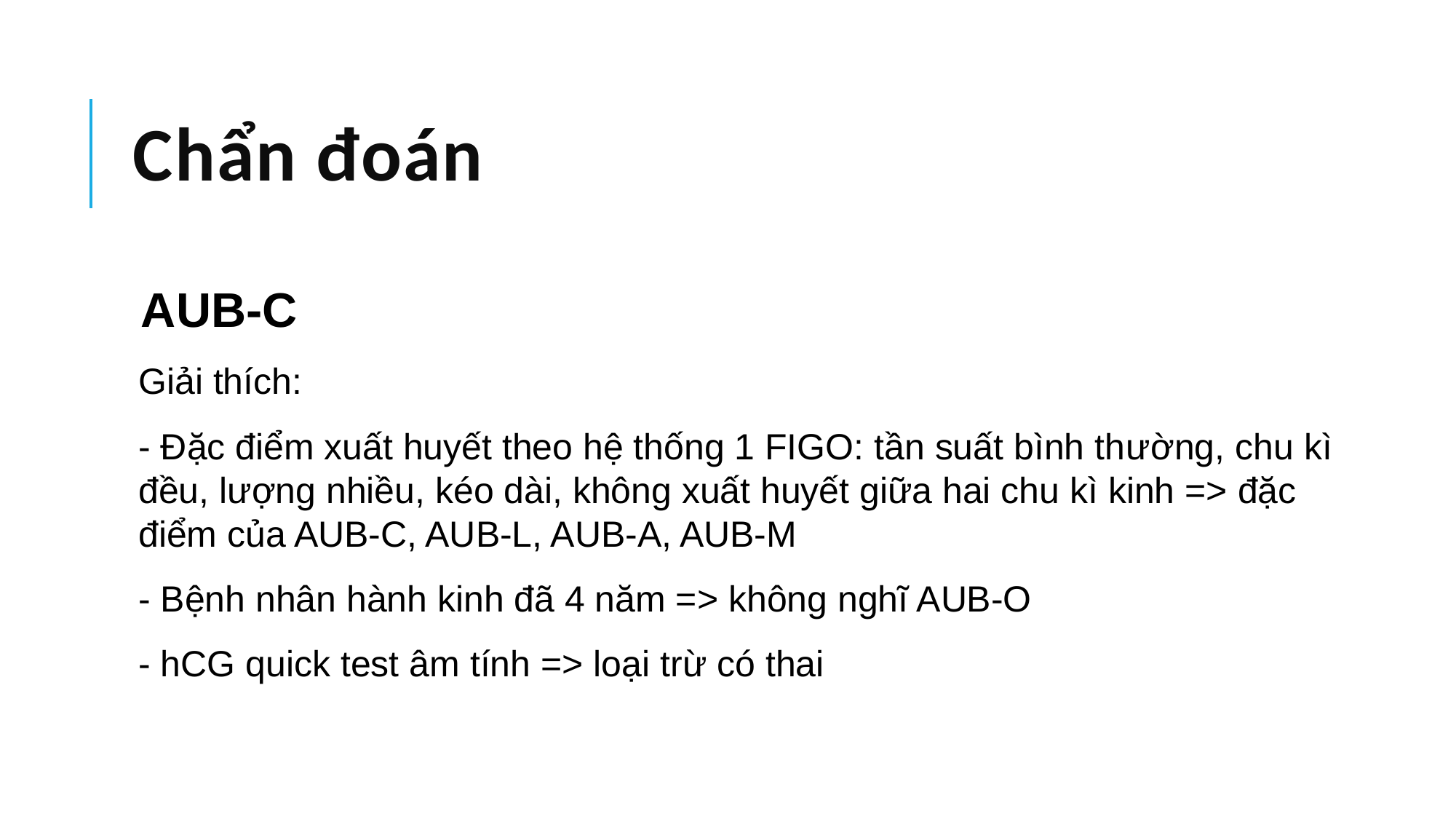

# Chẩn đoán
AUB-C
Giải thích:
- Đặc điểm xuất huyết theo hệ thống 1 FIGO: tần suất bình thường, chu kì đều, lượng nhiều, kéo dài, không xuất huyết giữa hai chu kì kinh => đặc điểm của AUB-C, AUB-L, AUB-A, AUB-M
- Bệnh nhân hành kinh đã 4 năm => không nghĩ AUB-O
- hCG quick test âm tính => loại trừ có thai